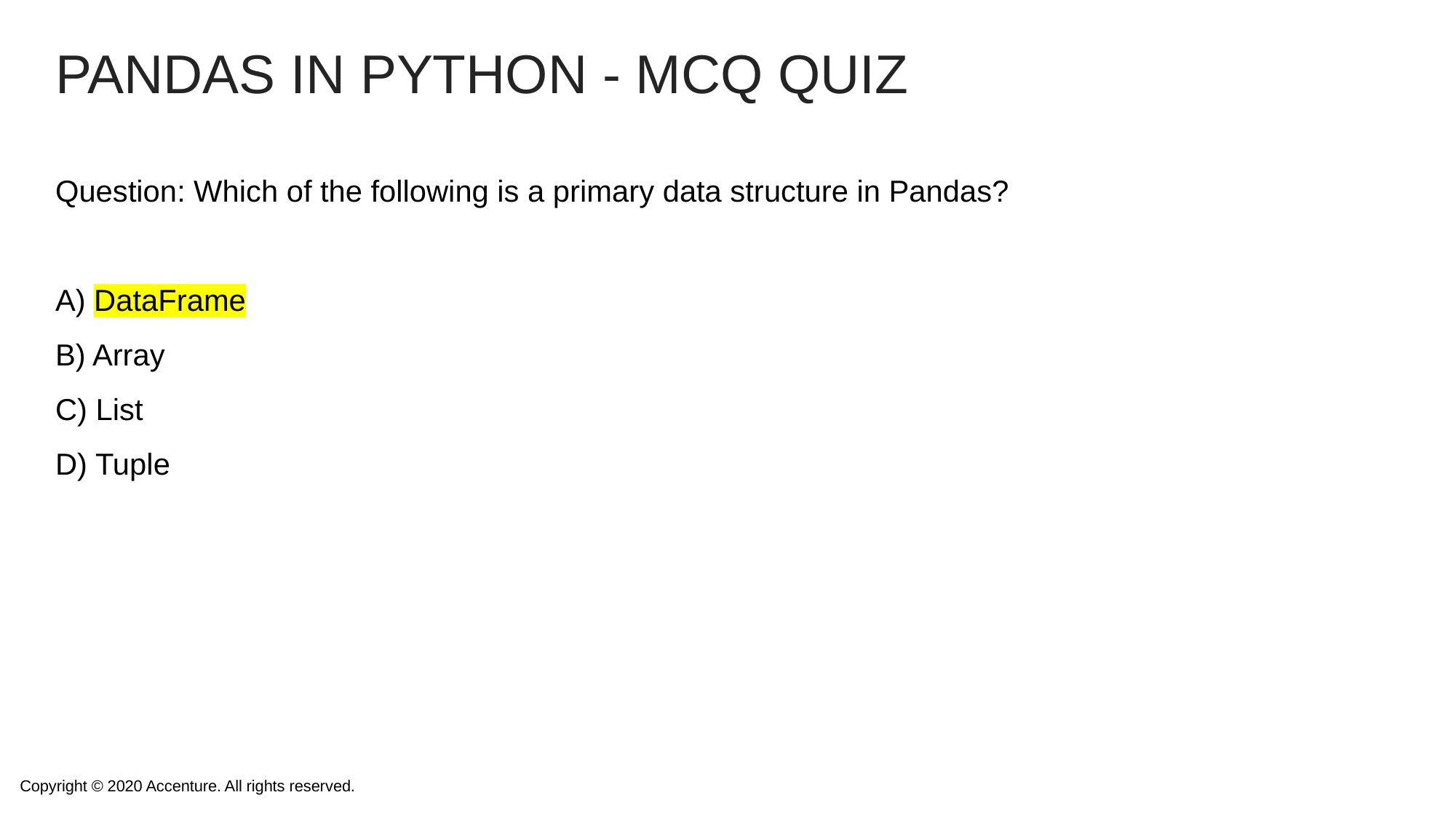

# Pandas in Python - MCQ Quiz

Question: Which of the following is a primary data structure in Pandas?

A) DataFrame
B) Array
C) List
D) Tuple